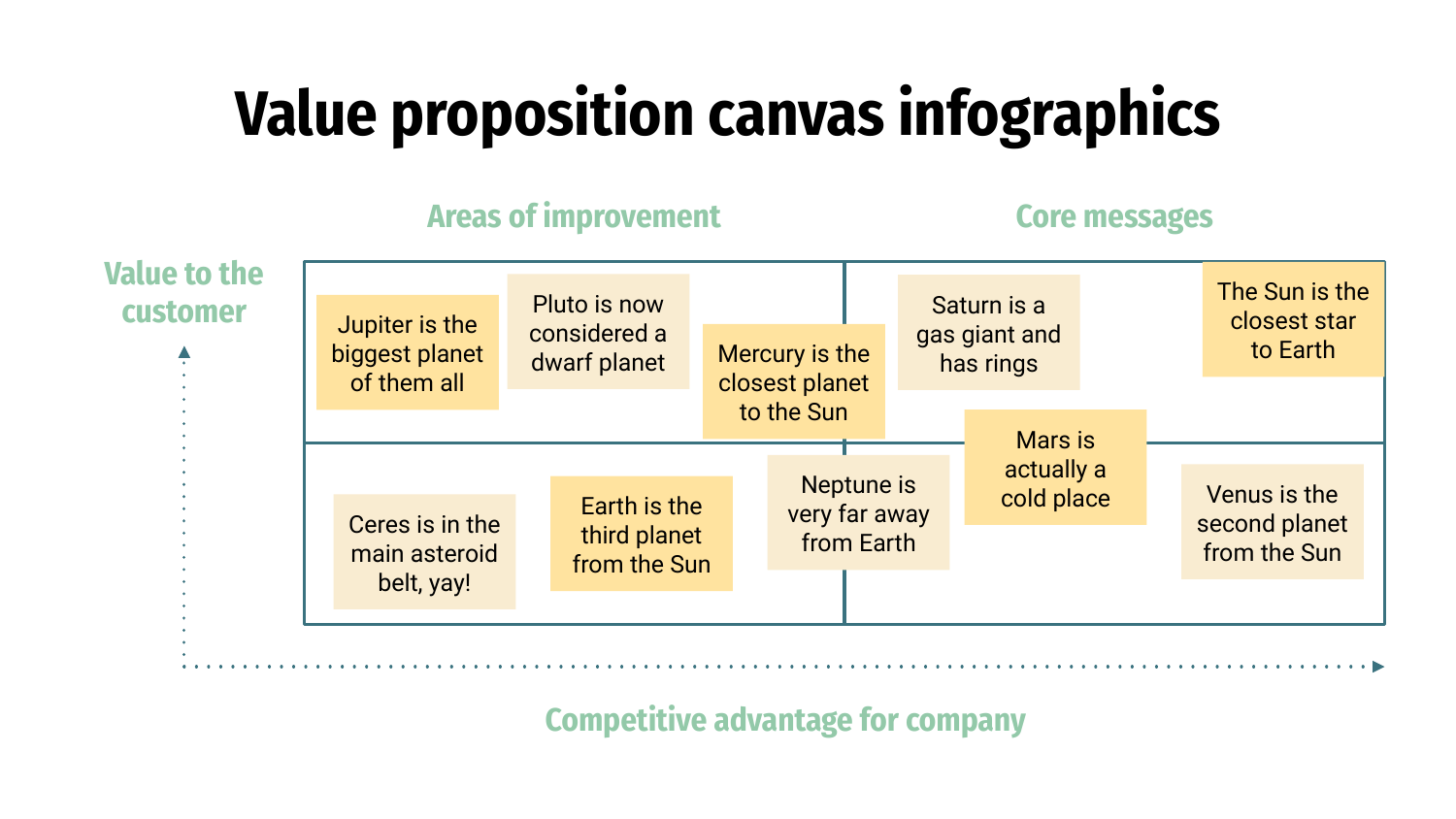

# Value proposition canvas infographics
Areas of improvement
Core messages
Value to the customer

Competitive advantage for company
The Sun is the closest star to Earth
Pluto is now considered a dwarf planet
Saturn is a gas giant and has rings
Jupiter is the biggest planet of them all
Mercury is the closest planet to the Sun
Mars is actually a cold place
Neptune is very far away from Earth
Venus is the second planet from the Sun
Earth is the third planet from the Sun
Ceres is in the main asteroid belt, yay!